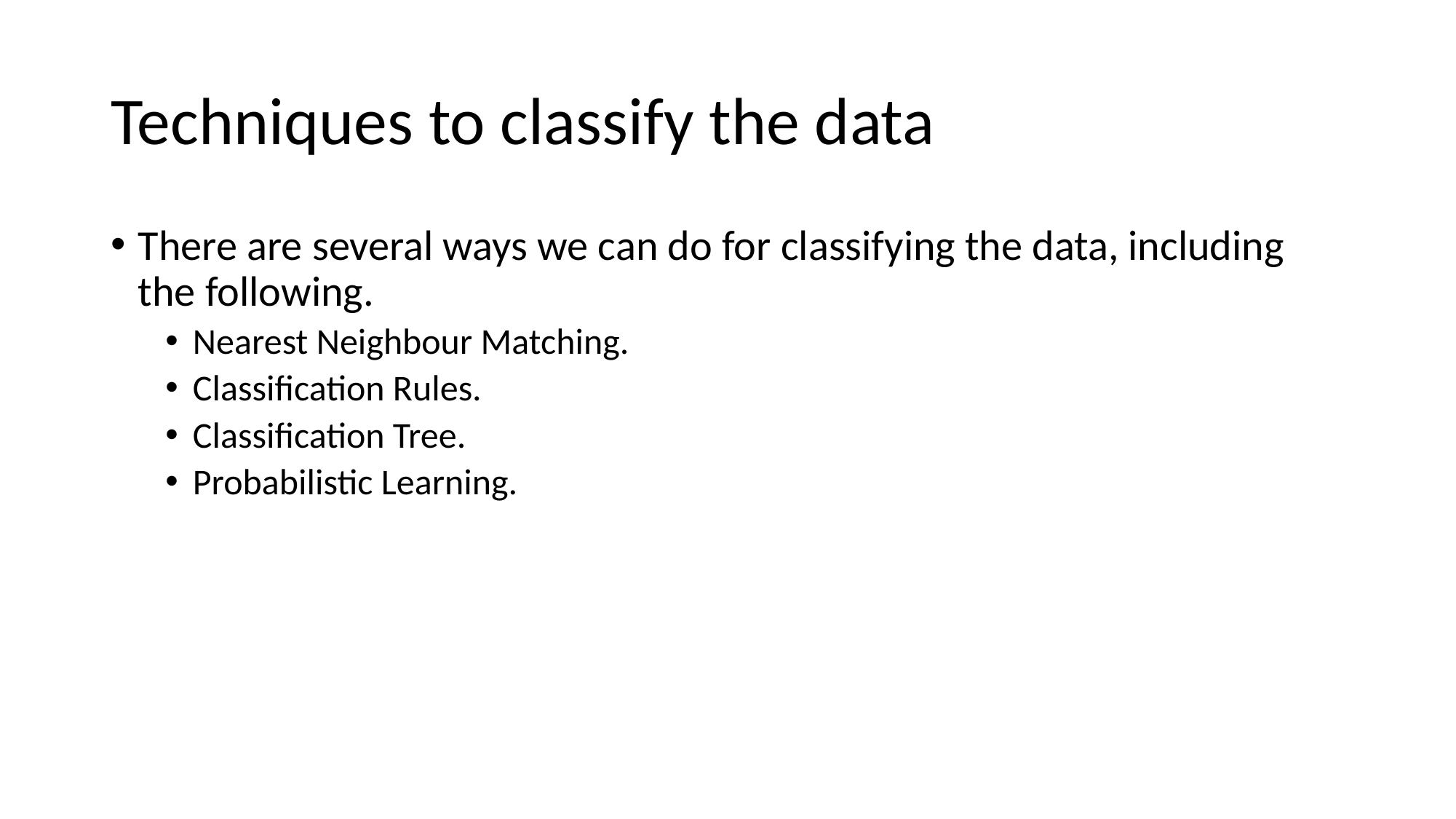

# Techniques to classify the data
There are several ways we can do for classifying the data, including the following.
Nearest Neighbour Matching.
Classification Rules.
Classification Tree.
Probabilistic Learning.